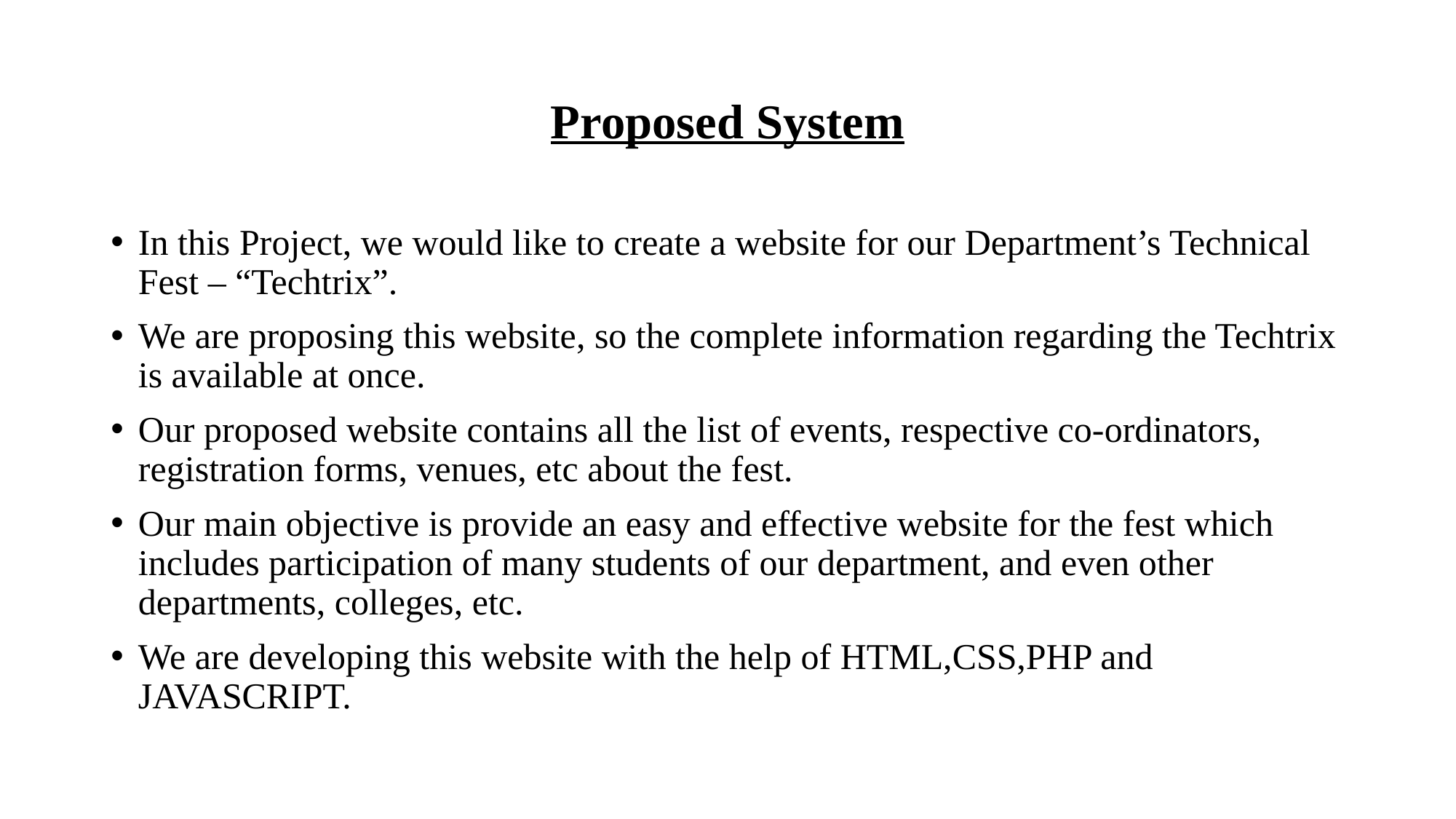

# Proposed System
In this Project, we would like to create a website for our Department’s Technical Fest – “Techtrix”.
We are proposing this website, so the complete information regarding the Techtrix is available at once.
Our proposed website contains all the list of events, respective co-ordinators, registration forms, venues, etc about the fest.
Our main objective is provide an easy and effective website for the fest which includes participation of many students of our department, and even other departments, colleges, etc.
We are developing this website with the help of HTML,CSS,PHP and JAVASCRIPT.